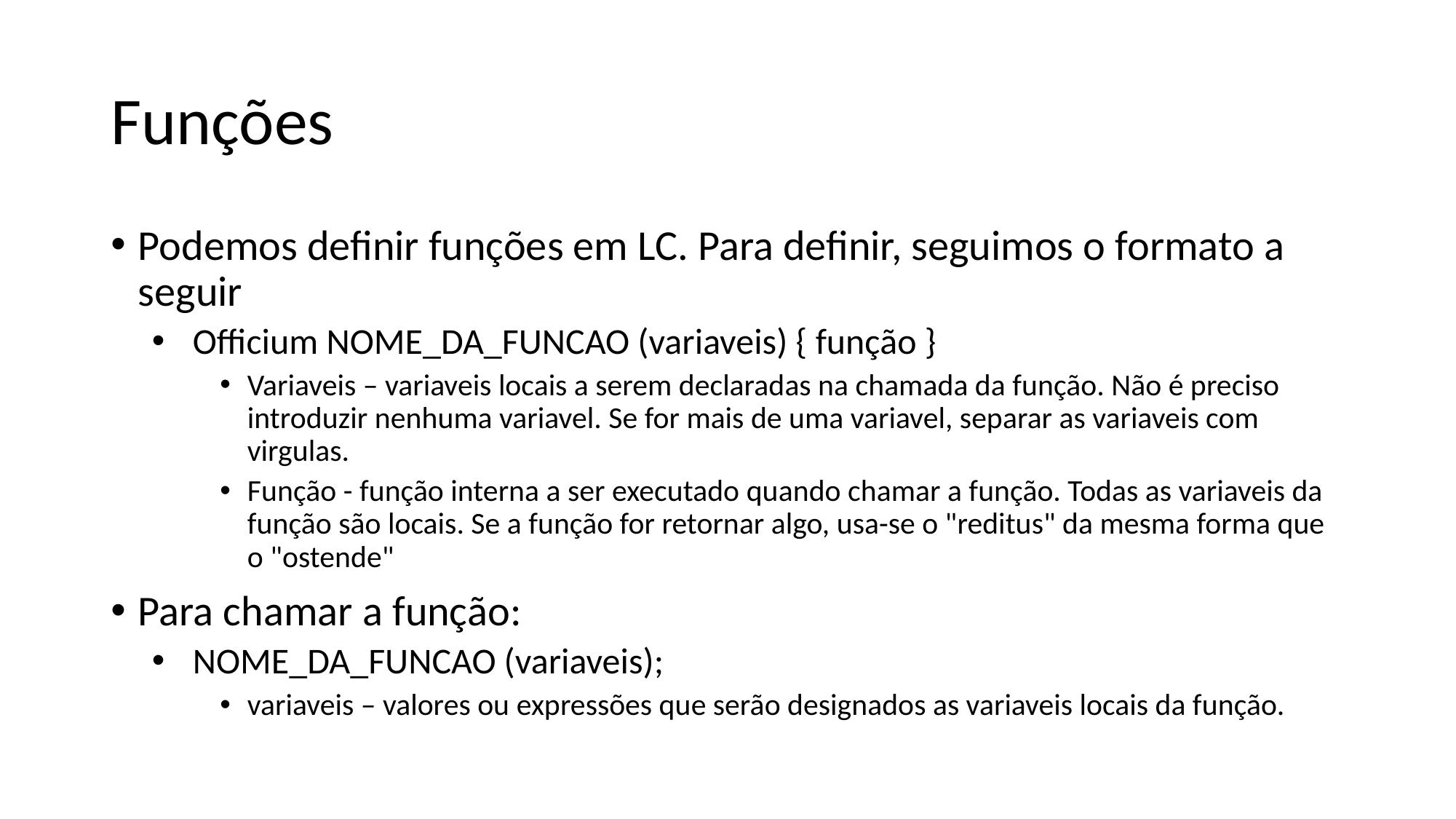

# Funções
Podemos definir funções em LC. Para definir, seguimos o formato a seguir
Officium NOME_DA_FUNCAO (variaveis) { função }
Variaveis – variaveis locais a serem declaradas na chamada da função. Não é preciso introduzir nenhuma variavel. Se for mais de uma variavel, separar as variaveis com virgulas.
Função - função interna a ser executado quando chamar a função. Todas as variaveis da função são locais. Se a função for retornar algo, usa-se o "reditus" da mesma forma que o "ostende"
Para chamar a função:
NOME_DA_FUNCAO (variaveis);
variaveis – valores ou expressões que serão designados as variaveis locais da função.